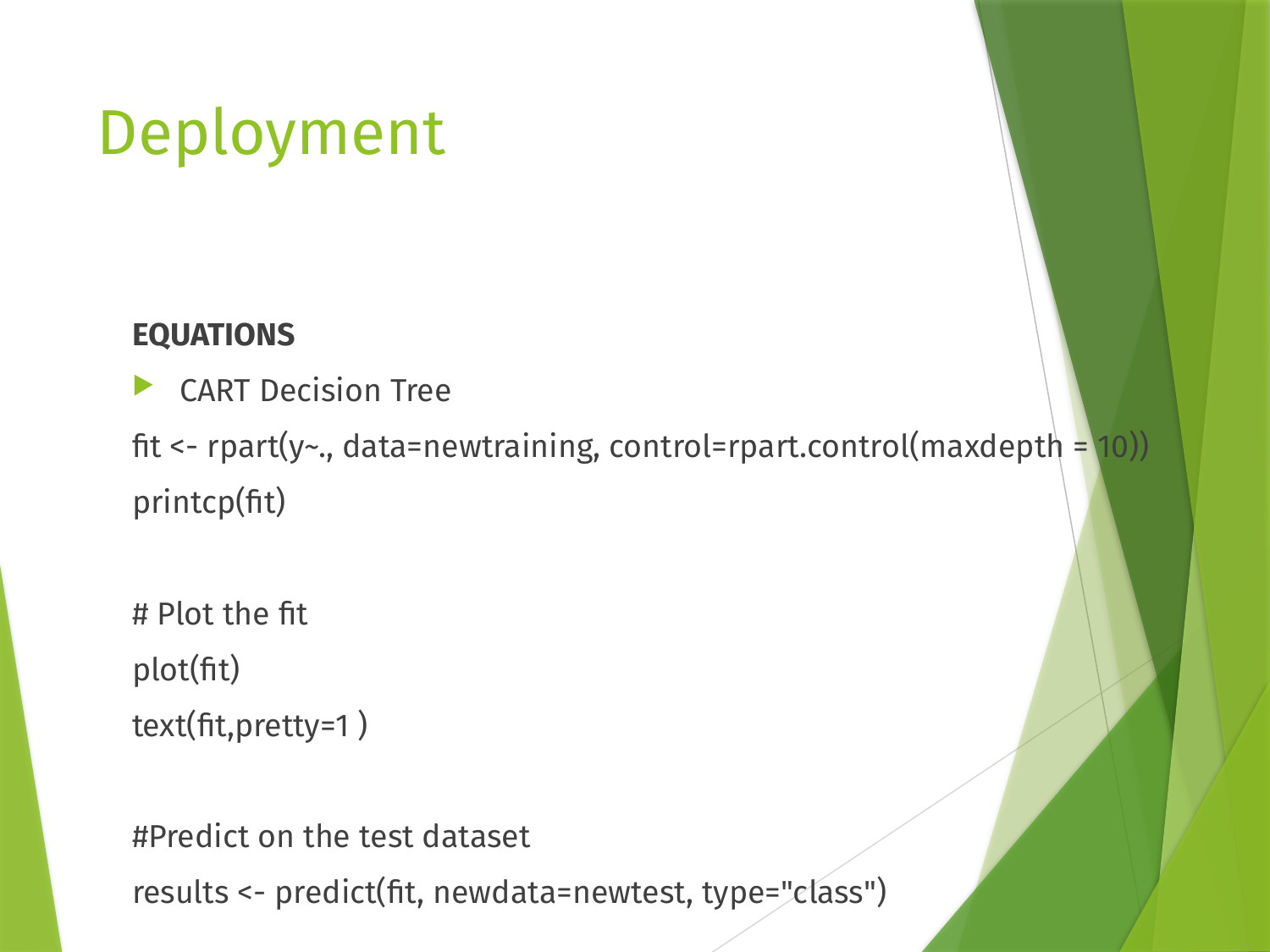

# Deployment

EQUATIONS
CART Decision Tree
fit <- rpart(y~., data=newtraining, control=rpart.control(maxdepth = 10))
printcp(fit)

# Plot the fit
plot(fit)
text(fit,pretty=1 )

#Predict on the test dataset
results <- predict(fit, newdata=newtest, type="class")